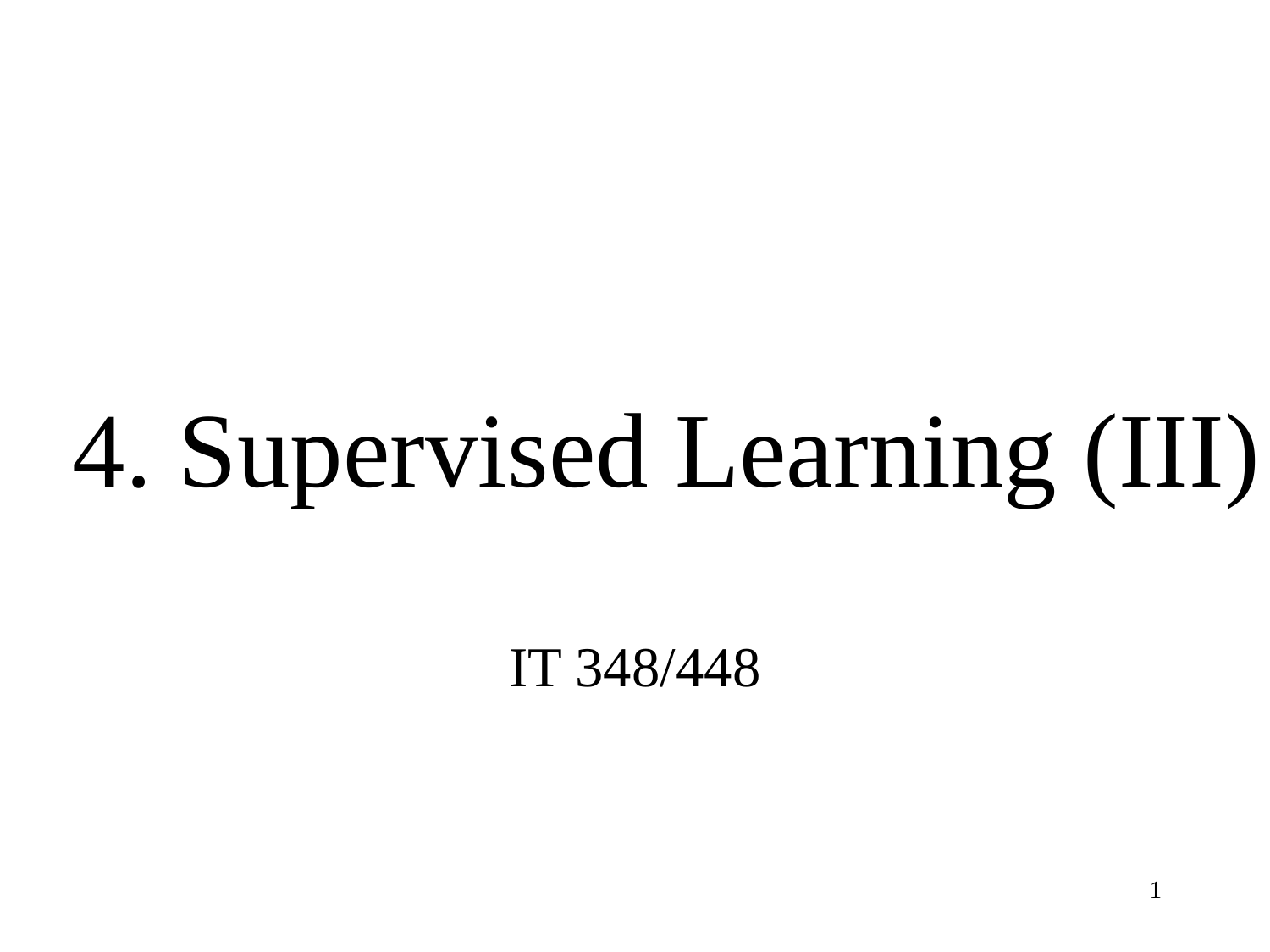

# 4. Supervised Learning (III)
IT 348/448
1